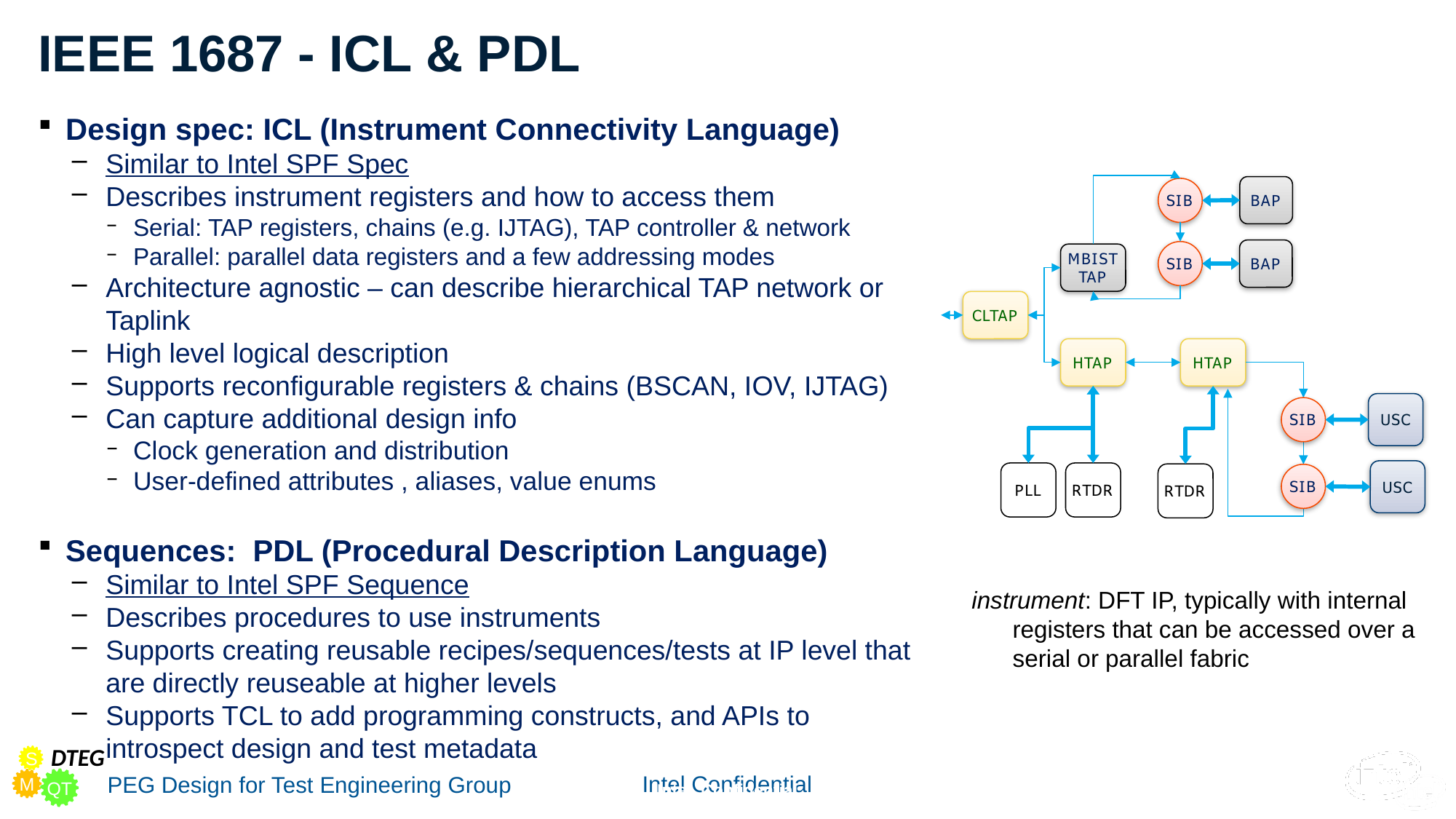

# IEEE 1687 - ICL & PDL
Design spec: ICL (Instrument Connectivity Language)
Similar to Intel SPF Spec
Describes instrument registers and how to access them
Serial: TAP registers, chains (e.g. IJTAG), TAP controller & network
Parallel: parallel data registers and a few addressing modes
Architecture agnostic – can describe hierarchical TAP network or Taplink
High level logical description
Supports reconfigurable registers & chains (BSCAN, IOV, IJTAG)
Can capture additional design info
Clock generation and distribution
User-defined attributes , aliases, value enums

Sequences:  PDL (Procedural Description Language)
Similar to Intel SPF Sequence
Describes procedures to use instruments
Supports creating reusable recipes/sequences/tests at IP level that are directly reuseable at higher levels
Supports TCL to add programming constructs, and APIs to introspect design and test metadata
BAP
SIB
BAP
SIB
MBIST TAP
CLTAP
HTAP
HTAP
USC
SIB
USC
PLL
RTDR
RTDR
SIB
instrument: DFT IP, typically with internal registers that can be accessed over a serial or parallel fabric